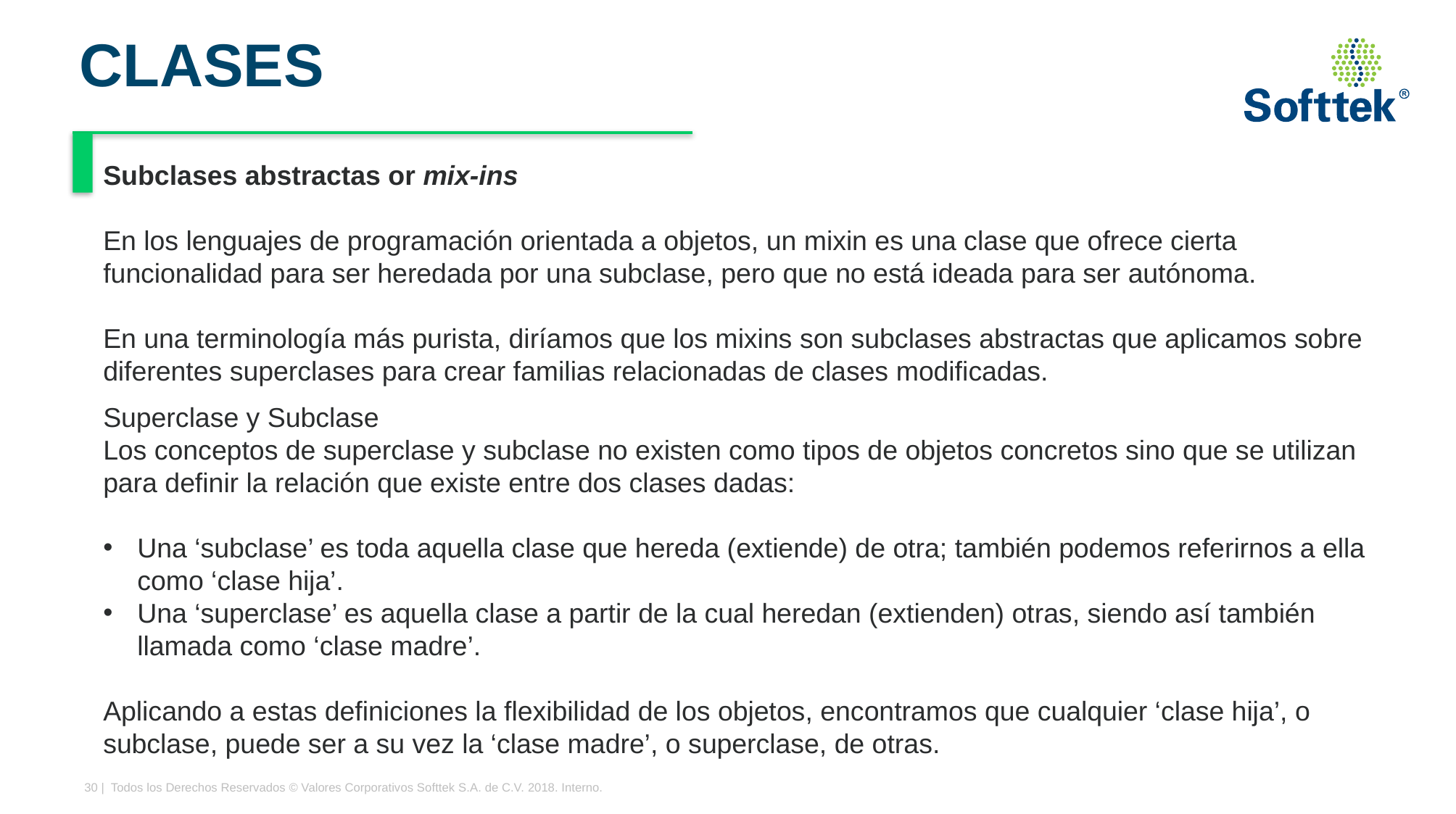

# CLASES

Subclases abstractas or mix-ins

En los lenguajes de programación orientada a objetos, un mixin es una clase que ofrece cierta funcionalidad para ser heredada por una subclase, pero que no está ideada para ser autónoma.

En una terminología más purista, diríamos que los mixins son subclases abstractas que aplicamos sobre diferentes superclases para crear familias relacionadas de clases modificadas.
Superclase y Subclase
Los conceptos de superclase y subclase no existen como tipos de objetos concretos sino que se utilizan para definir la relación que existe entre dos clases dadas:

Una ‘subclase’ es toda aquella clase que hereda (extiende) de otra; también podemos referirnos a ella como ‘clase hija’.
Una ‘superclase’ es aquella clase a partir de la cual heredan (extienden) otras, siendo así también llamada como ‘clase madre’.

Aplicando a estas definiciones la flexibilidad de los objetos, encontramos que cualquier ‘clase hija’, o subclase, puede ser a su vez la ‘clase madre’, o superclase, de otras.